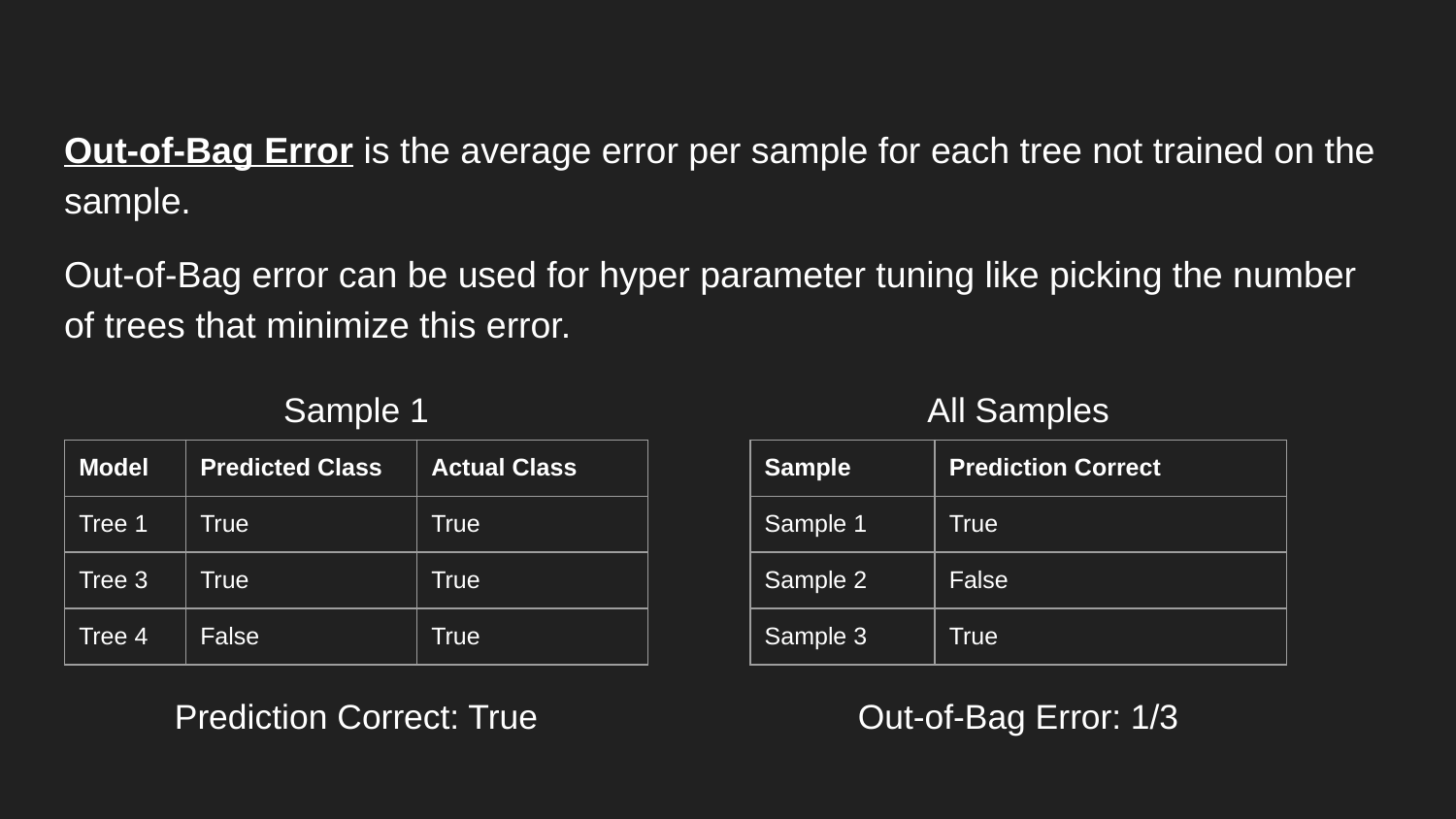

Out-of-Bag Error is the average error per sample for each tree not trained on the sample.
Out-of-Bag error can be used for hyper parameter tuning like picking the number of trees that minimize this error.
Sample 1
All Samples
| Model | Predicted Class | Actual Class |
| --- | --- | --- |
| Tree 1 | True | True |
| Tree 3 | True | True |
| Tree 4 | False | True |
| Sample | Prediction Correct |
| --- | --- |
| Sample 1 | True |
| Sample 2 | False |
| Sample 3 | True |
Prediction Correct: True
Out-of-Bag Error: 1/3